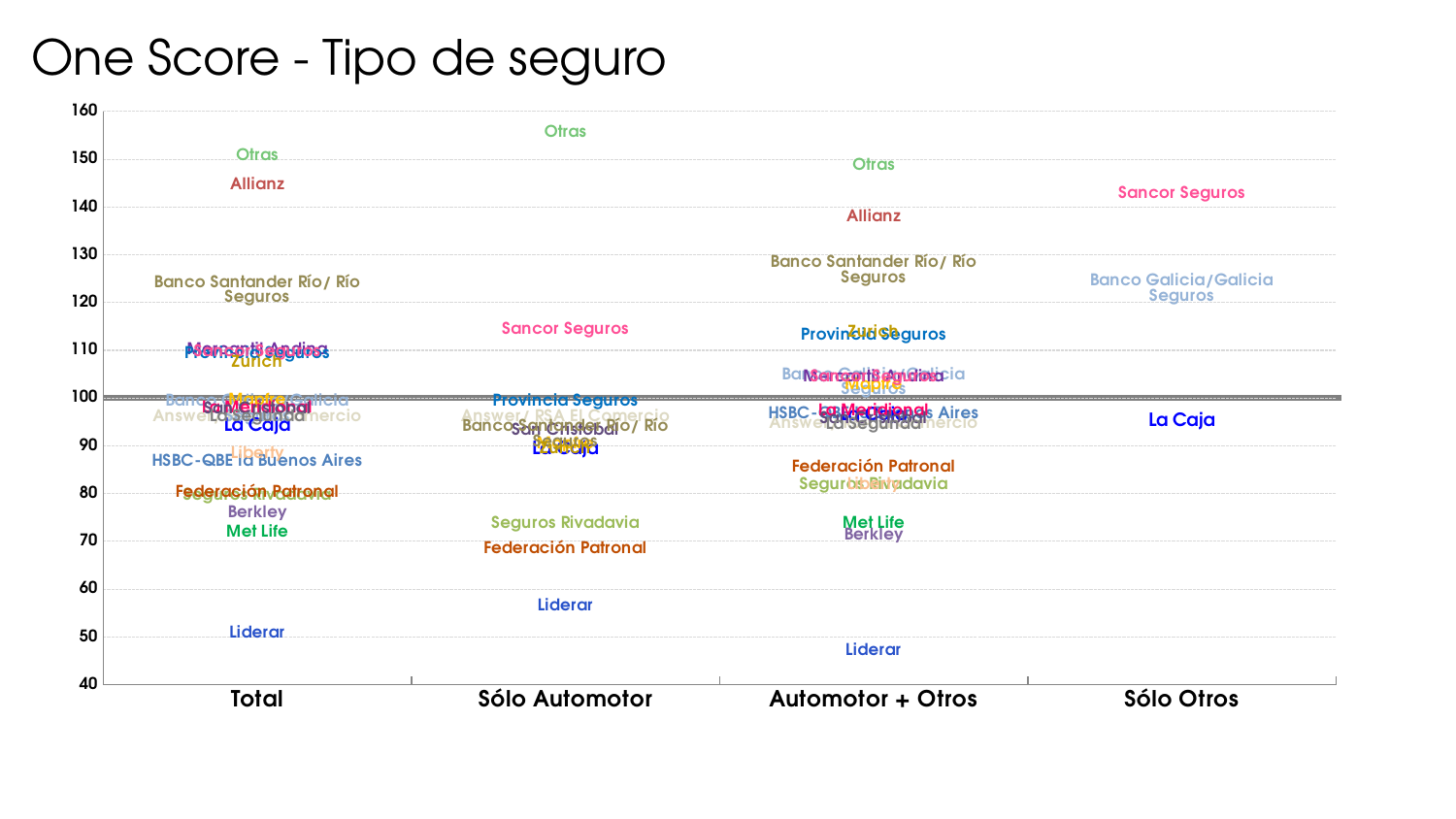

# One Score - Tipo de seguro

### Chart

| Category | ACE | Allianz | Answer/ RSA El Comercio | Berkley | Seguros Rivadavia | Federación Patronal | Banco Galicia/Galicia Seguros | Generali | HSBC-QBE la Buenos Aires | La Caja | Liderar | Liberty | Mapfre | Met Life | Mercantil Andina | La Meridional | Provincia Seguros | San Cristobal | Sancor Seguros | Banco Santander Río/ Río Seguros | La Segunda | Zurich | Productores en general | Otras |
|---|---|---|---|---|---|---|---|---|---|---|---|---|---|---|---|---|---|---|---|---|---|---|---|---|
| Total | 0.0 | 144.57178320570893 | 96.07083068014938 | 75.89549708222803 | 79.53236797470728 | 80.082021128509 | 97.69653272475725 | 0.0 | 86.76852517048782 | 94.11855445325575 | 50.78397963716682 | 88.26306203695876 | 99.45930879206614 | 71.93664823460036 | 109.9810044788397 | 97.91406390106424 | 109.2475846210091 | 97.58974827075218 | 109.61302168471055 | 122.5224478997578 | 95.94497956715959 | 107.36474075897573 | 0.0 | 150.611152669604 |
| Sólo Automotor | 0.0 | 174.0028536305832 | 96.06757985326729 | 0.0 | 73.6665210960435 | 68.39440796120135 | 0.0 | 0.0 | 0.0 | 89.21094649357862 | 56.49519656068593 | 0.0 | 90.24101699059138 | 0.0 | 0.0 | 0.0 | 99.315386124712 | 93.0905152082562 | 114.24336123298873 | 92.40223908509013 | 0.0 | 89.3492453398686 | 0.0 | 155.51531684668825 |
| Automotor + Otros | 0.0 | 137.96085054295855 | 94.63856969530427 | 71.1900980124623 | 81.88965639933345 | 85.4506024210606 | 103.26618966449432 | 0.0 | 96.69166851567687 | 96.31366876148228 | 47.06434651961743 | 81.78582990264773 | 102.7466515697161 | 73.72508920299946 | 104.28684469724755 | 97.23841094657044 | 113.12267208499922 | 95.63540908737902 | 104.43436467881565 | 126.7023749102111 | 94.44299319630338 | 113.76561026252293 | 0.0 | 148.70222317089085 |
| Sólo Otros | 0.0 | 0.0 | 0.0 | 0.0 | 0.0 | 0.0 | 122.80383188062771 | 0.0 | 0.0 | 95.23262889091568 | 0.0 | 0.0 | 0.0 | 0.0 | 0.0 | 0.0 | 0.0 | 0.0 | 142.7480827710046 | 0.0 | 0.0 | 0.0 | 0.0 | 0.0 |